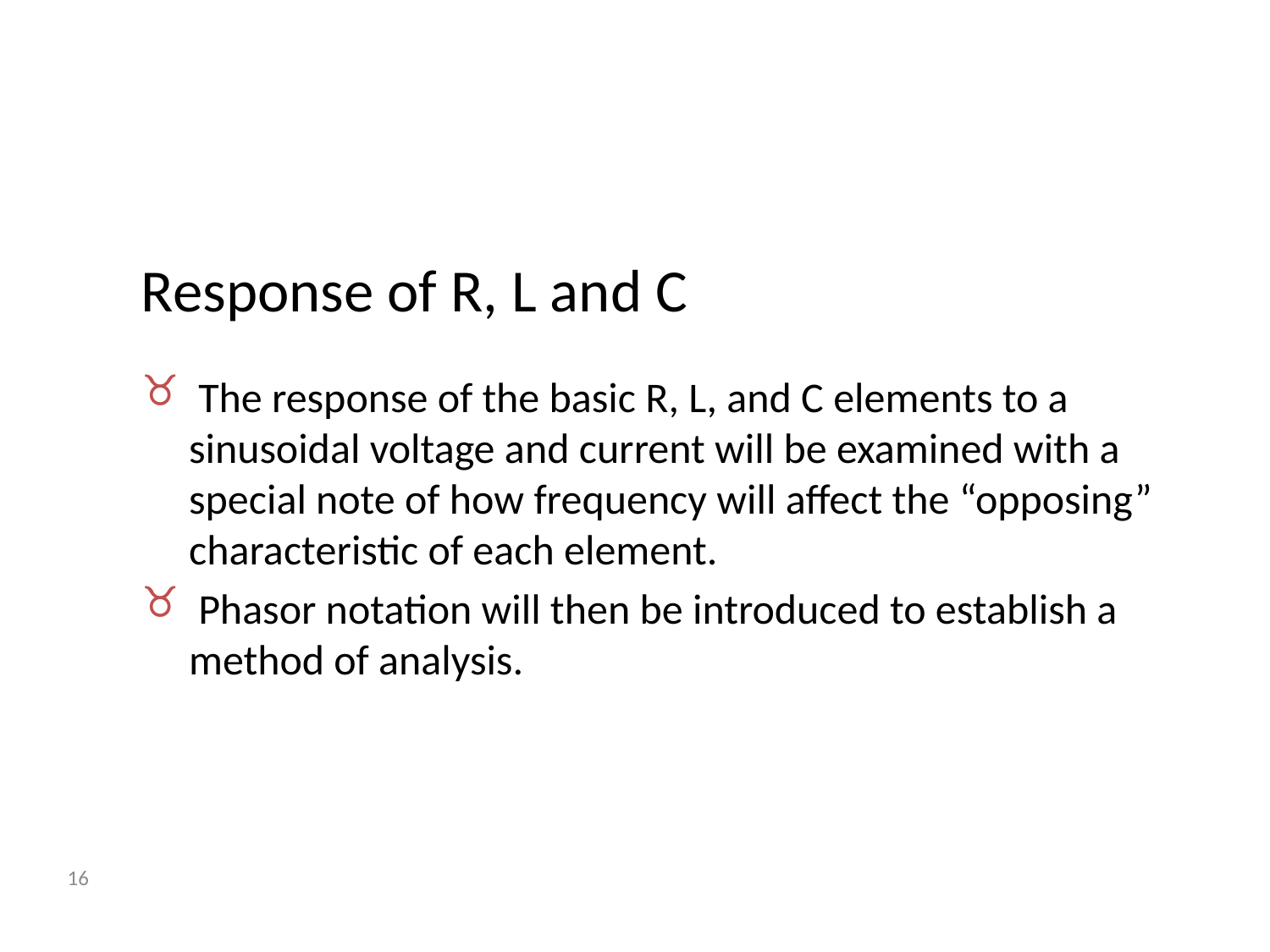

# Response of R, L and C
 The response of the basic R, L, and C elements to a sinusoidal voltage and current will be examined with a special note of how frequency will affect the “opposing” characteristic of each element.
 Phasor notation will then be introduced to establish a method of analysis.
16